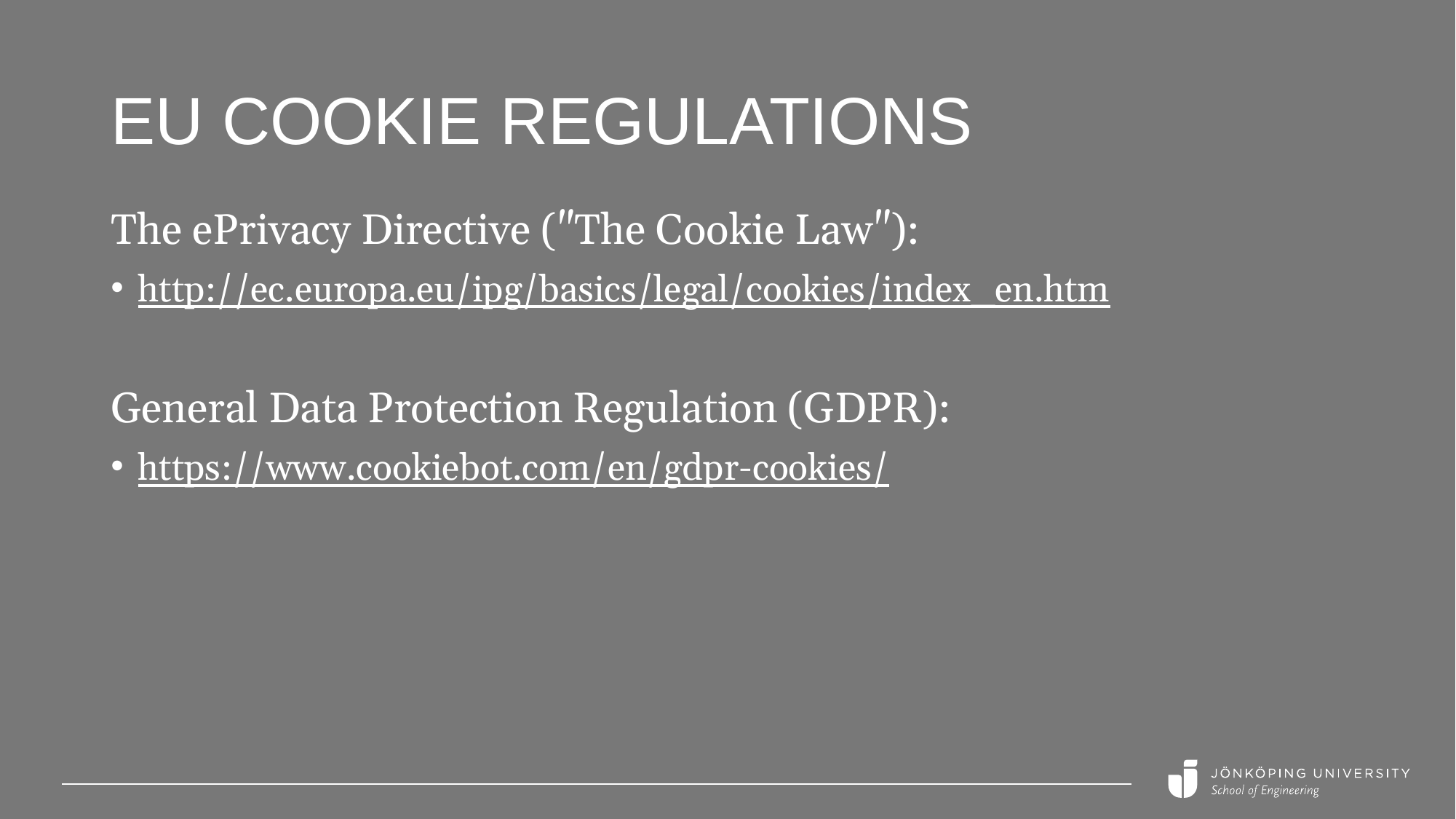

# EU cookie Regulations
The ePrivacy Directive ("The Cookie Law"):
http://ec.europa.eu/ipg/basics/legal/cookies/index_en.htm

General Data Protection Regulation (GDPR):
https://www.cookiebot.com/en/gdpr-cookies/